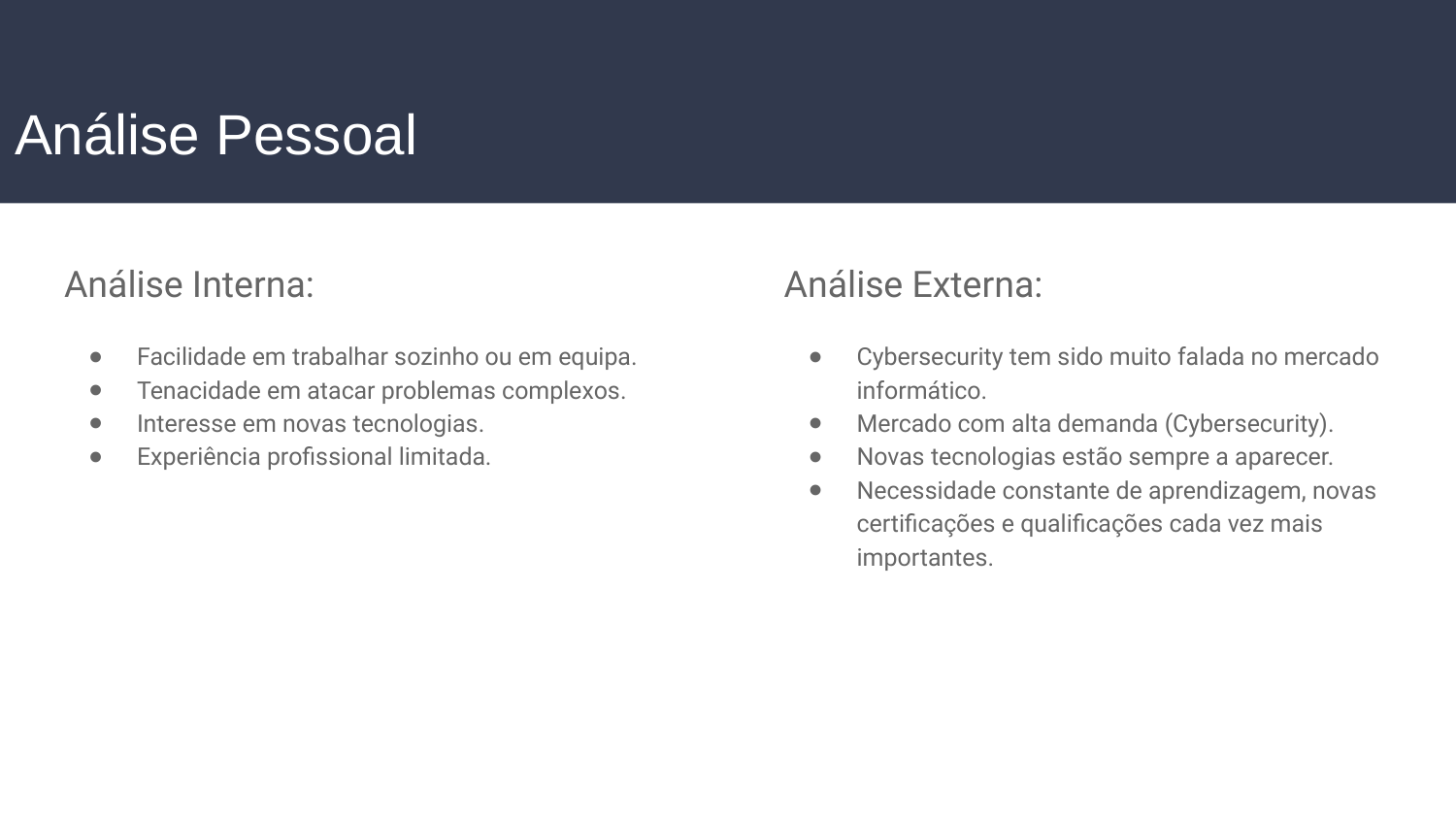

# Análise Pessoal
Análise Interna:
Facilidade em trabalhar sozinho ou em equipa.
Tenacidade em atacar problemas complexos.
Interesse em novas tecnologias.
Experiência profissional limitada.

Análise Externa:
Cybersecurity tem sido muito falada no mercado informático.
Mercado com alta demanda (Cybersecurity).
Novas tecnologias estão sempre a aparecer.
Necessidade constante de aprendizagem, novas certificações e qualificações cada vez mais importantes.